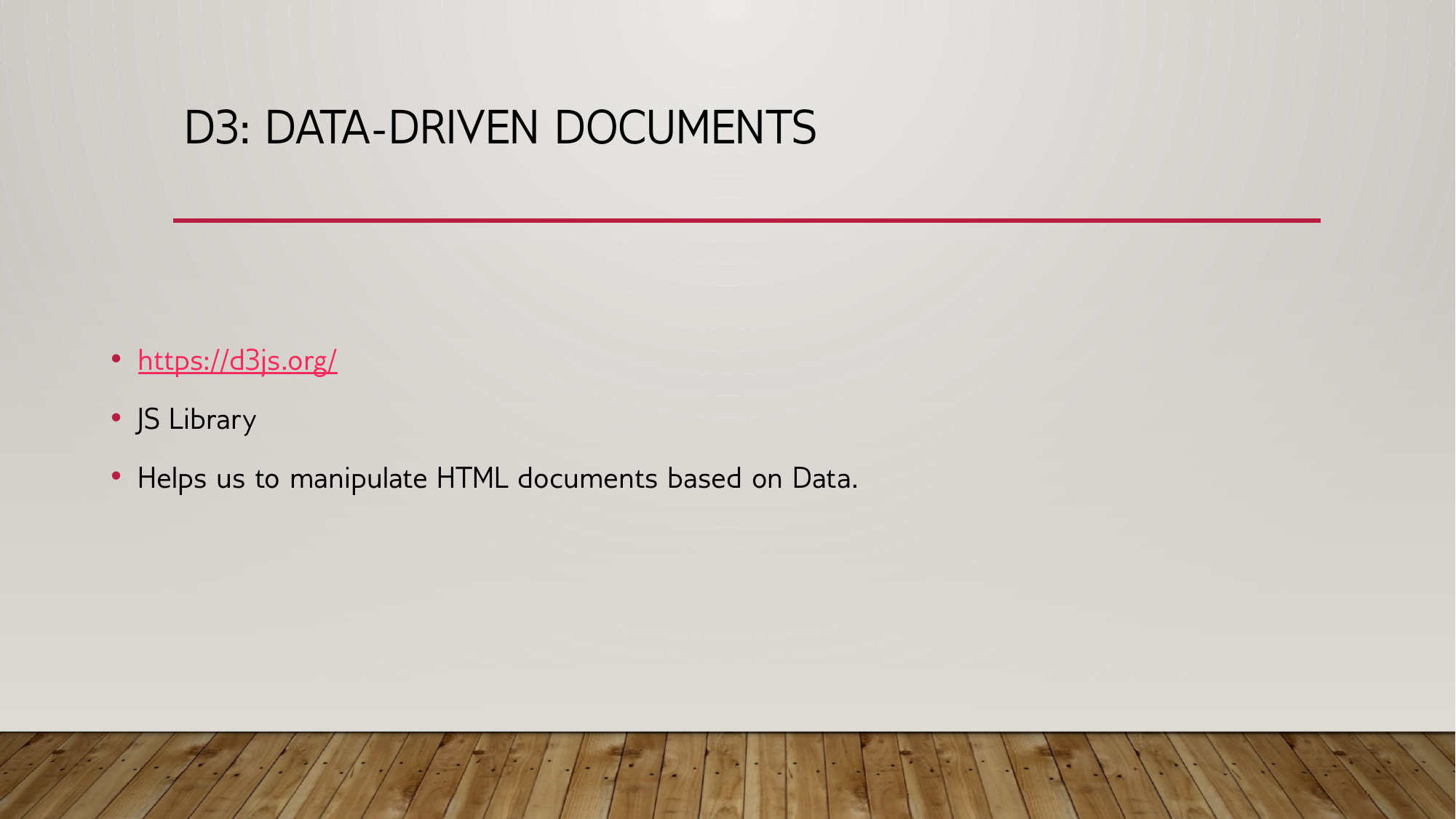

# D3: Data-Driven Documents
https://d3js.org/
JS Library
Helps us to manipulate HTML documents based on Data.